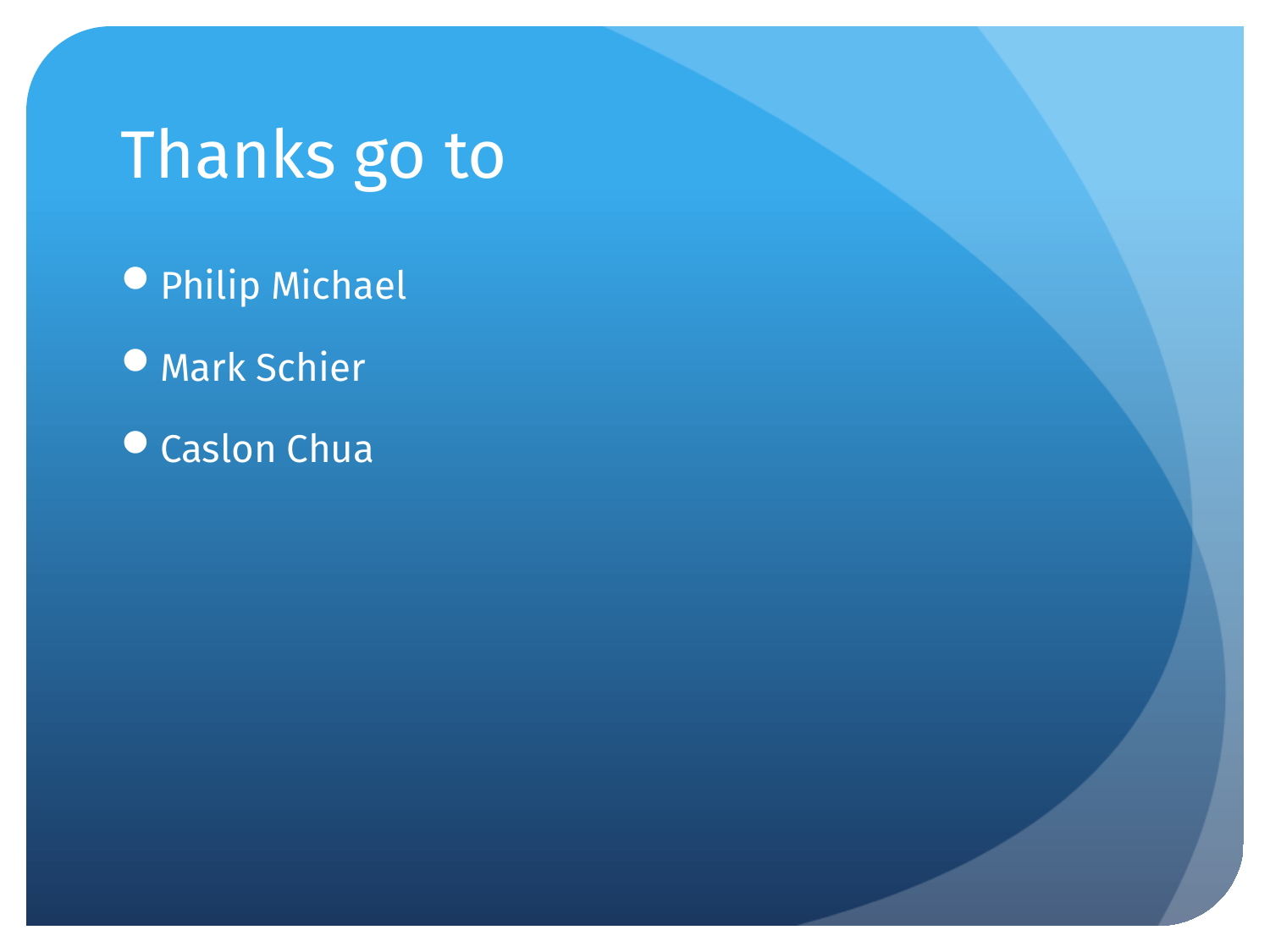

# Thanks go to
Philip Michael
Mark Schier
Caslon Chua